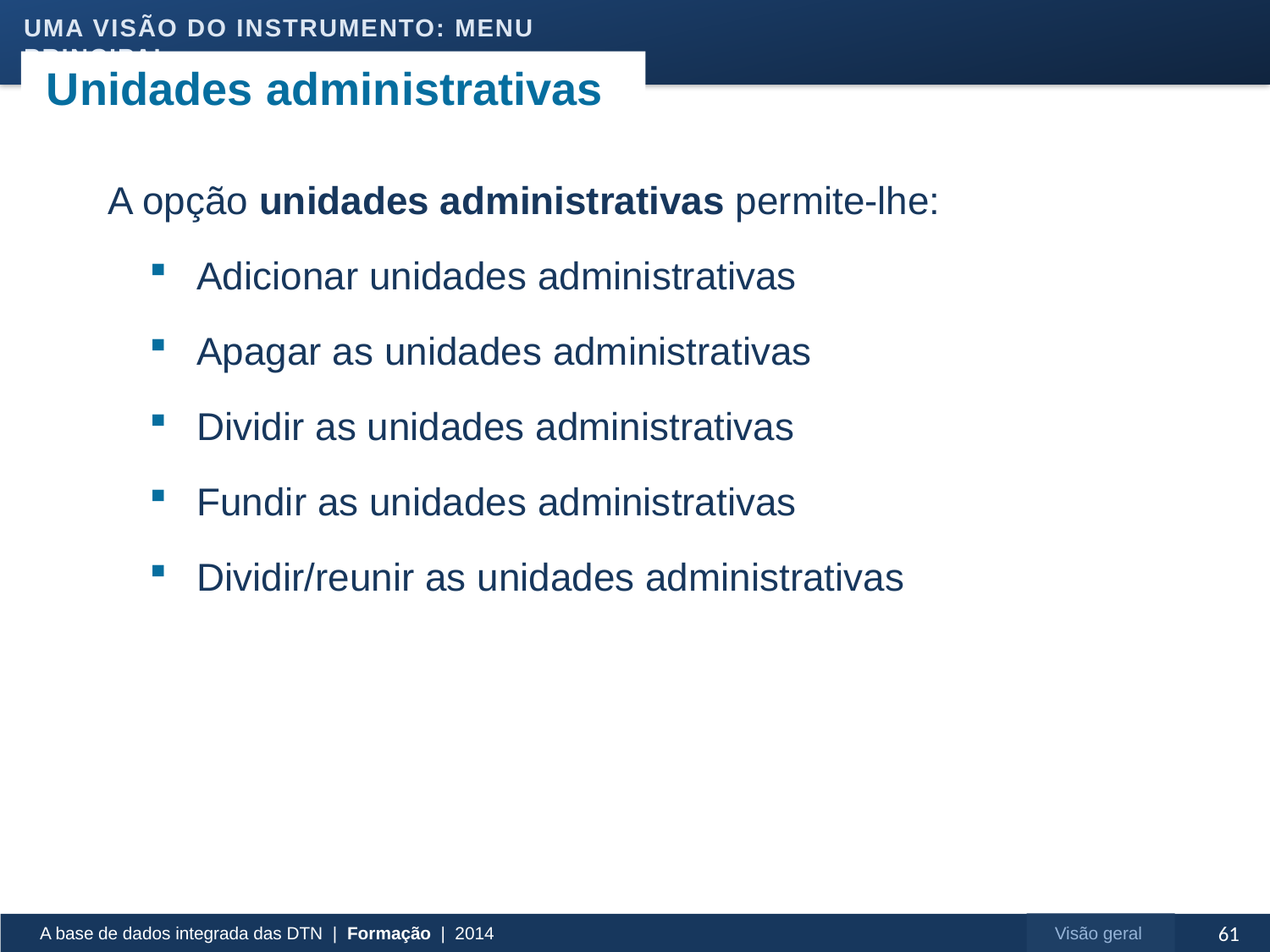

uma visão do instrumento: menu principal
# Unidades administrativas
A opção unidades administrativas permite-lhe:
Adicionar unidades administrativas
Apagar as unidades administrativas
Dividir as unidades administrativas
Fundir as unidades administrativas
Dividir/reunir as unidades administrativas